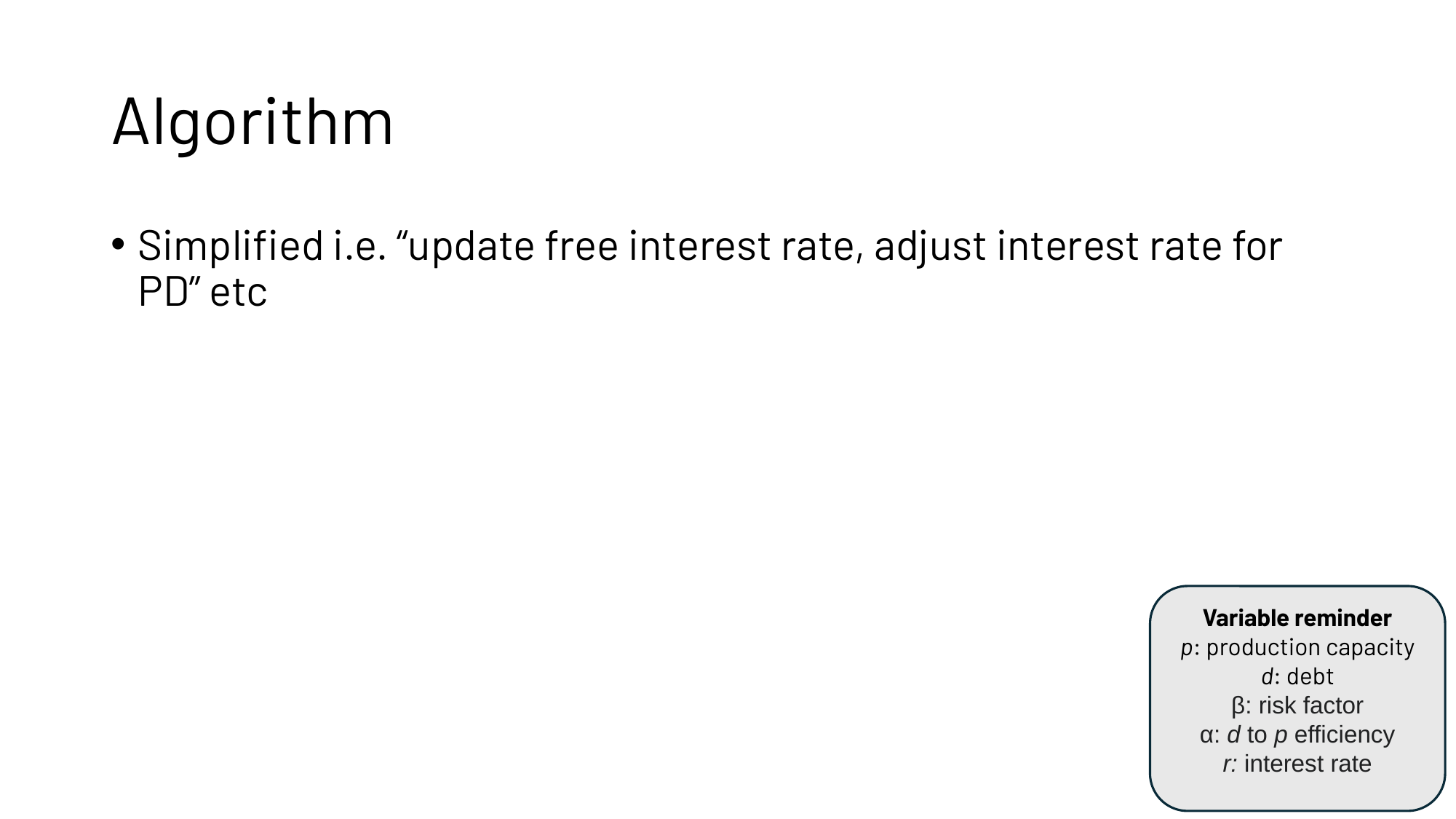

# Algorithm
Simplified i.e. “update free interest rate, adjust interest rate for PD” etc
Variable reminder
p: production capacity
d: debt
β: risk factor
α: d to p efficiency
r: interest rate